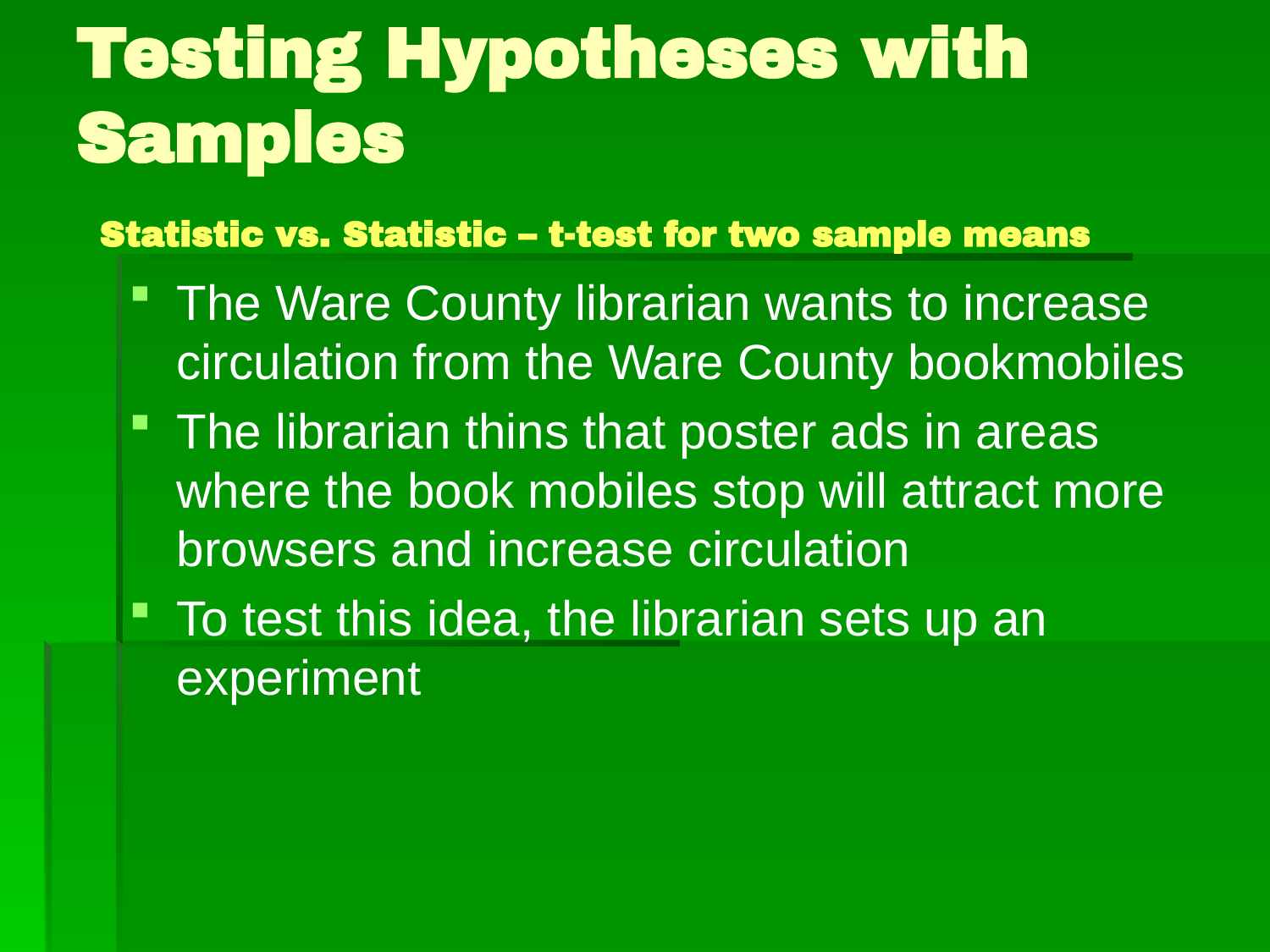

# Testing Hypotheses with Samples Statistic vs. Statistic – t-test for two sample means
The Ware County librarian wants to increase circulation from the Ware County bookmobiles
The librarian thins that poster ads in areas where the book mobiles stop will attract more browsers and increase circulation
To test this idea, the librarian sets up an experiment